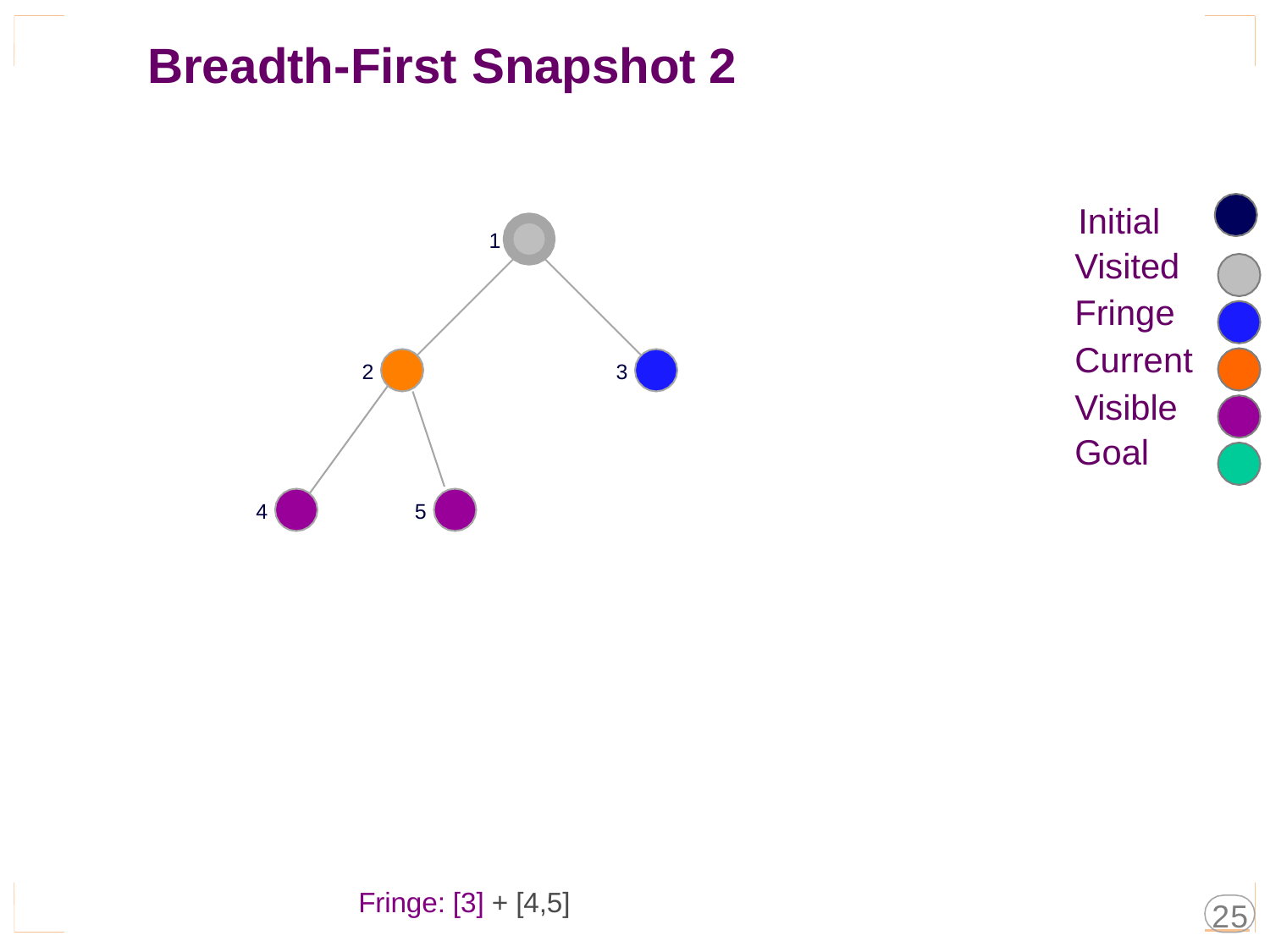

Breadth-First
Snapshot
2

Initial
Visited
Fringe
Current
Visible
Goal

1

2
3

4
5

Fringe: [3] + [4,5]

25